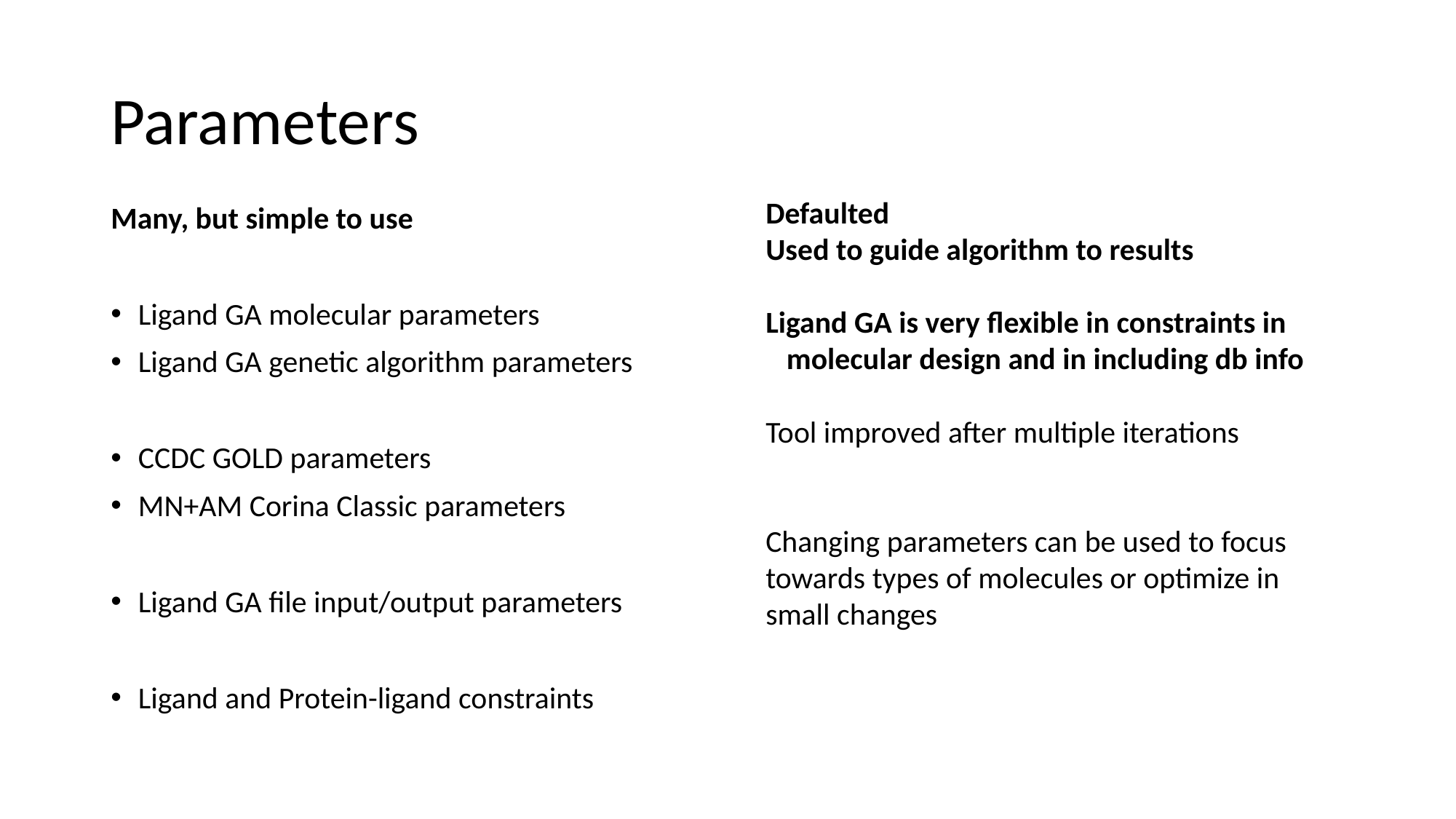

# Parameters
Defaulted
Used to guide algorithm to results

Ligand GA is very flexible in constraints in
   molecular design and in including db info

Tool improved after multiple iterations

Changing parameters can be used to focus towards types of molecules or optimize in small changes

Many, but simple to use

Ligand GA molecular parameters
Ligand GA genetic algorithm parameters

CCDC GOLD parameters
MN+AM Corina Classic parameters

Ligand GA file input/output parameters

Ligand and Protein-ligand constraints